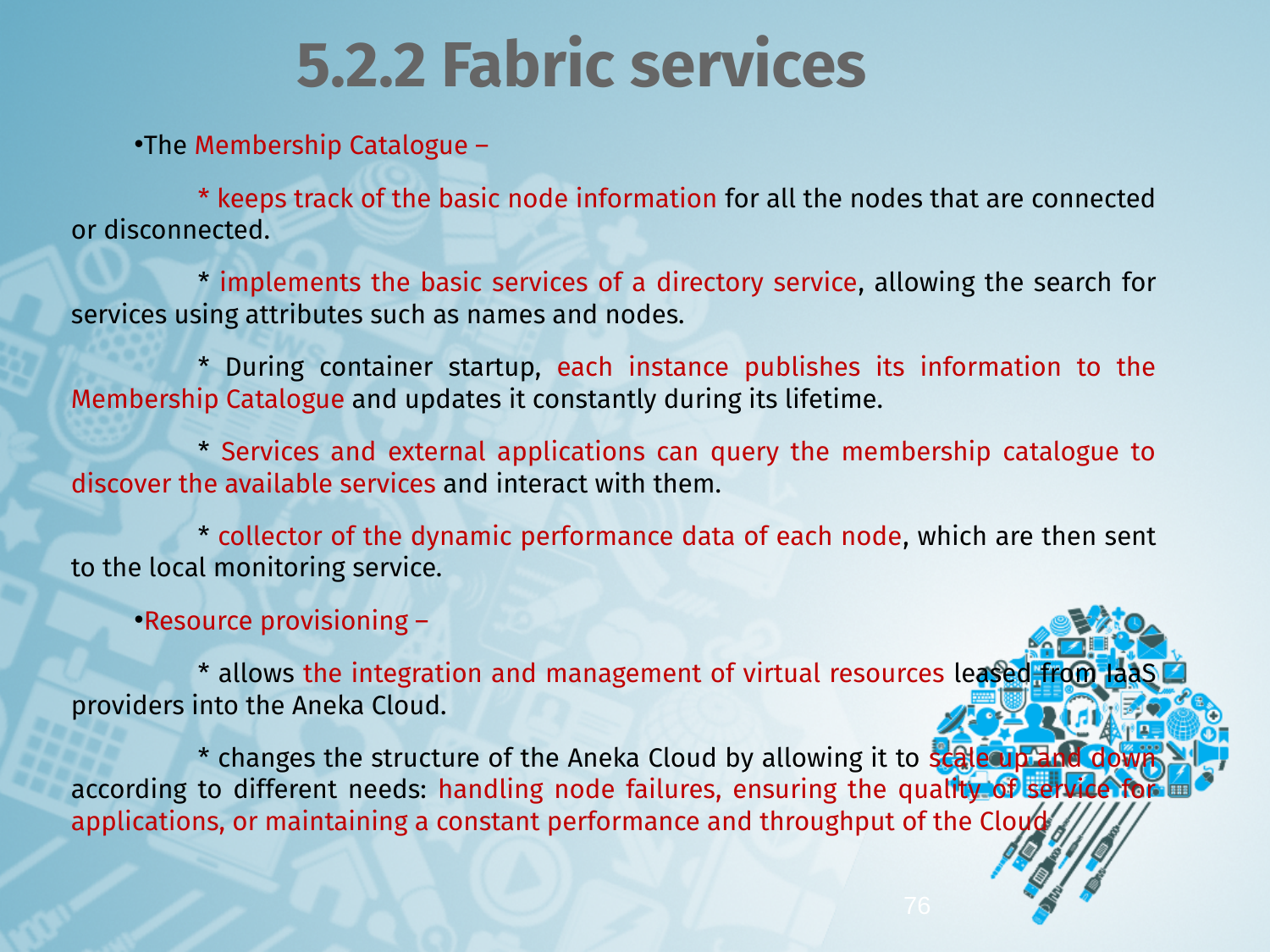

# 5.2.2 Fabric services

The Membership Catalogue –
	* keeps track of the basic node information for all the nodes that are connected or disconnected.
	* implements the basic services of a directory service, allowing the search for services using attributes such as names and nodes.
	* During container startup, each instance publishes its information to the Membership Catalogue and updates it constantly during its lifetime.
	* Services and external applications can query the membership catalogue to discover the available services and interact with them.
	* collector of the dynamic performance data of each node, which are then sent to the local monitoring service.
Resource provisioning –
	* allows the integration and management of virtual resources leased from IaaS providers into the Aneka Cloud.
	* changes the structure of the Aneka Cloud by allowing it to scale up and down according to different needs: handling node failures, ensuring the quality of service for applications, or maintaining a constant performance and throughput of the Cloud

76